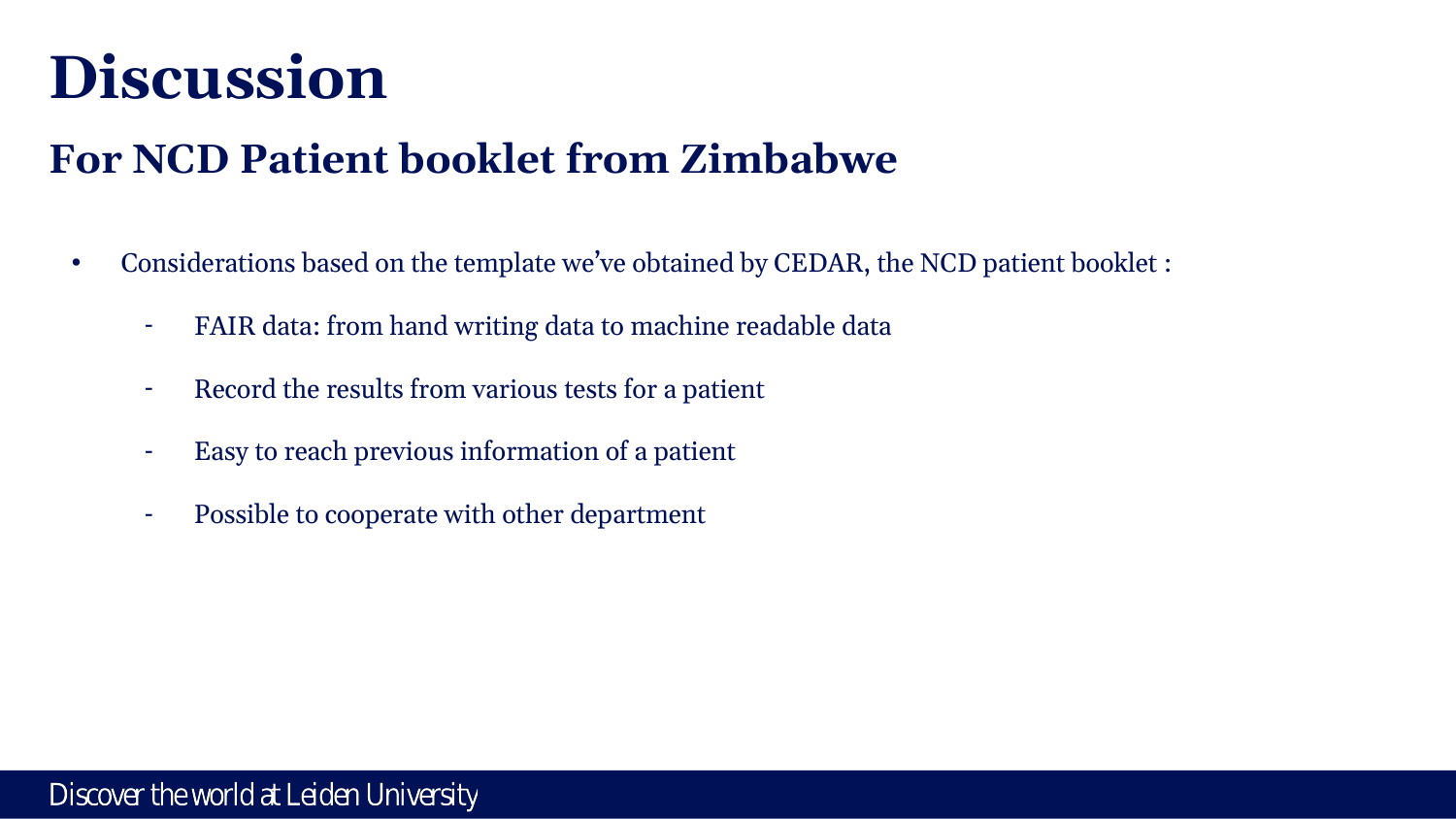

# Discussion
For NCD Patient booklet from Zimbabwe
Considerations based on the template we’ve obtained by CEDAR, the NCD patient booklet :
FAIR data: from hand writing data to machine readable data
Record the results from various tests for a patient
Easy to reach previous information of a patient
Possible to cooperate with other department